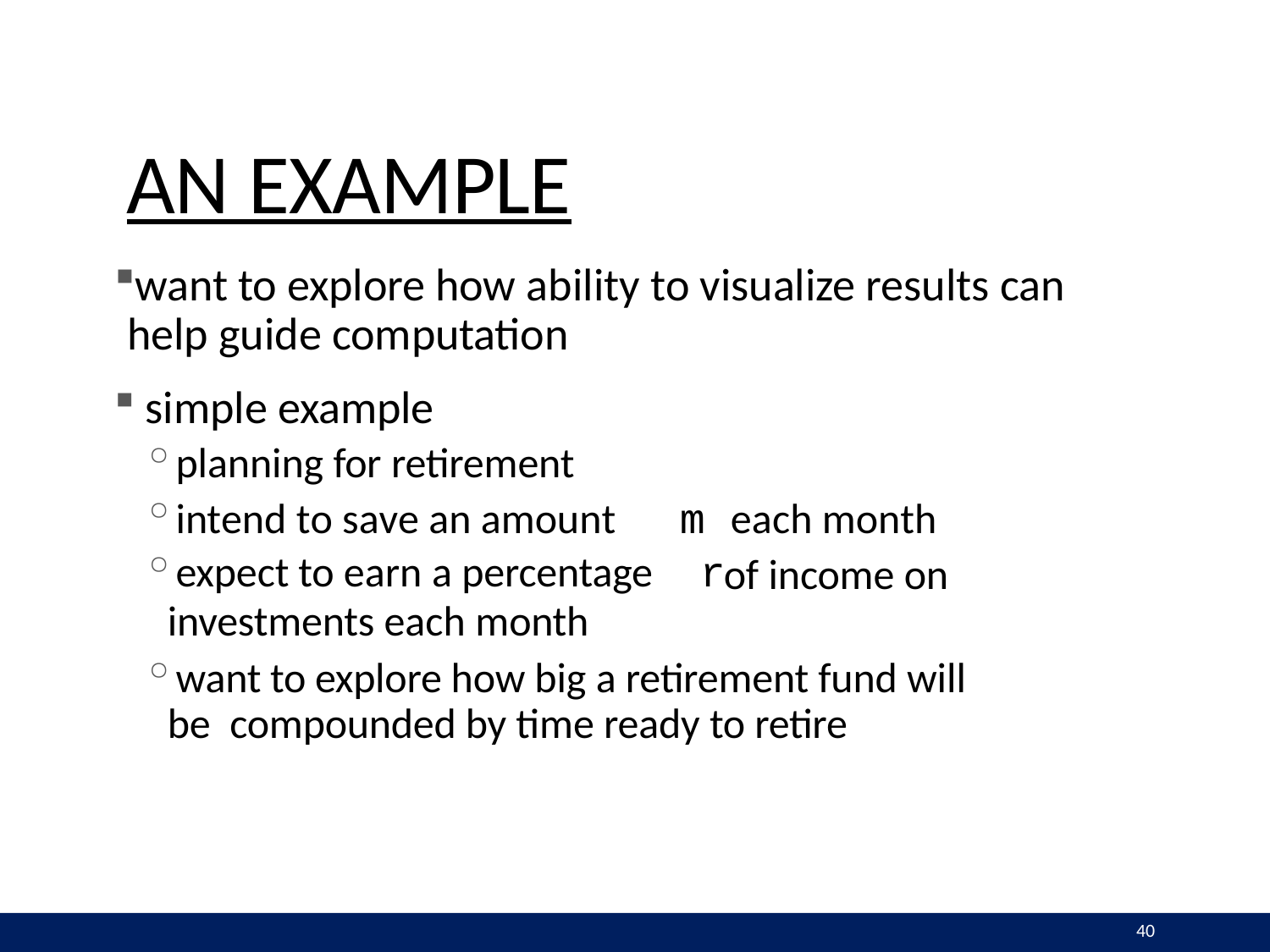

# AN EXAMPLE
want to explore how ability to visualize results can  help guide computation
simple example
planning for retirement
intend to save an amount	m each month
expect to earn a percentage	r
investments each month
want to explore how big a retirement fund will be  compounded by time ready to retire
of income on
40